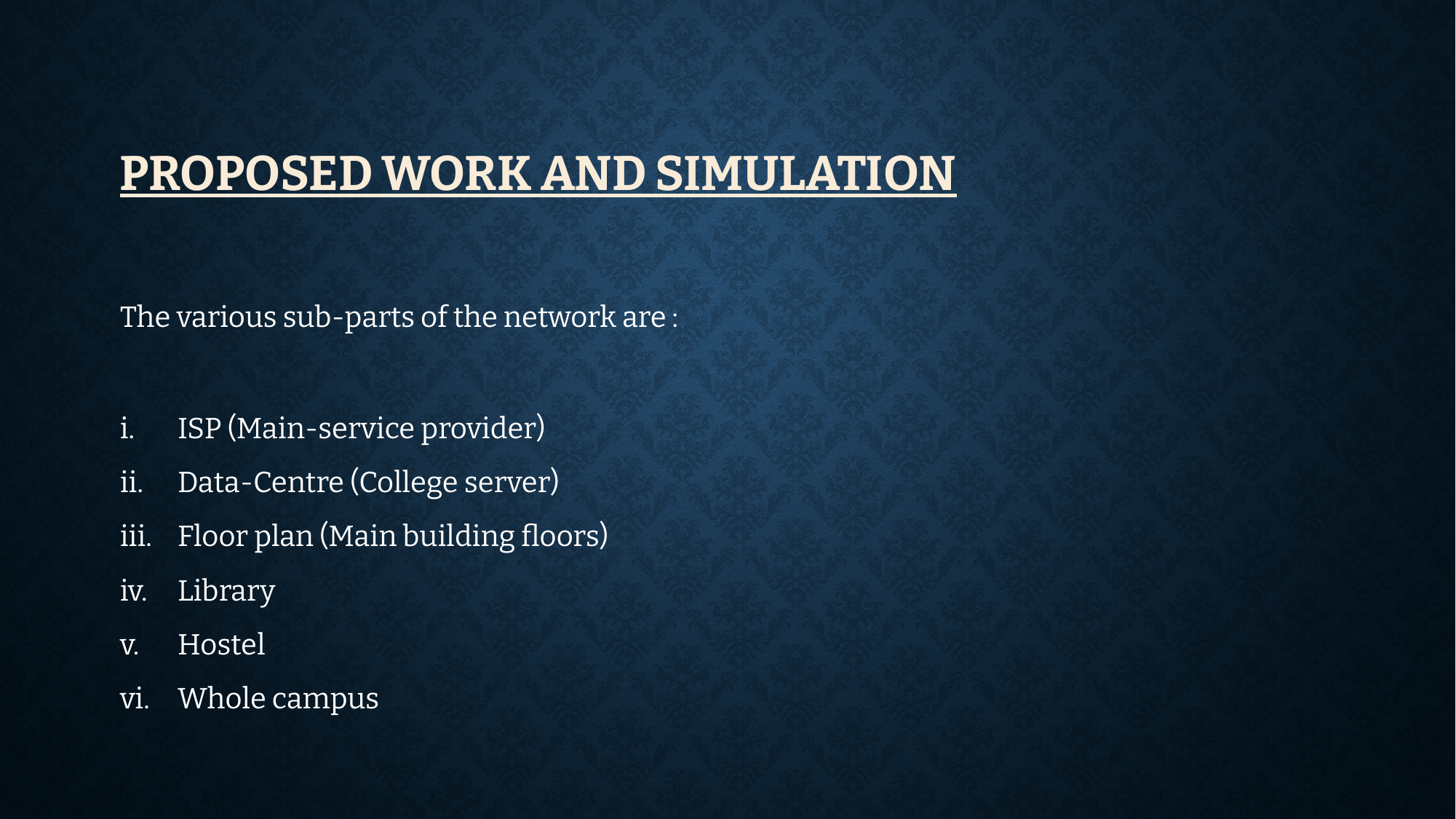

# PROPOSED WORK AND SIMULATION
The various sub-parts of the network are :

ISP (Main-service provider)
Data-Centre (College server)
Floor plan (Main building floors)
Library
Hostel
Whole campus